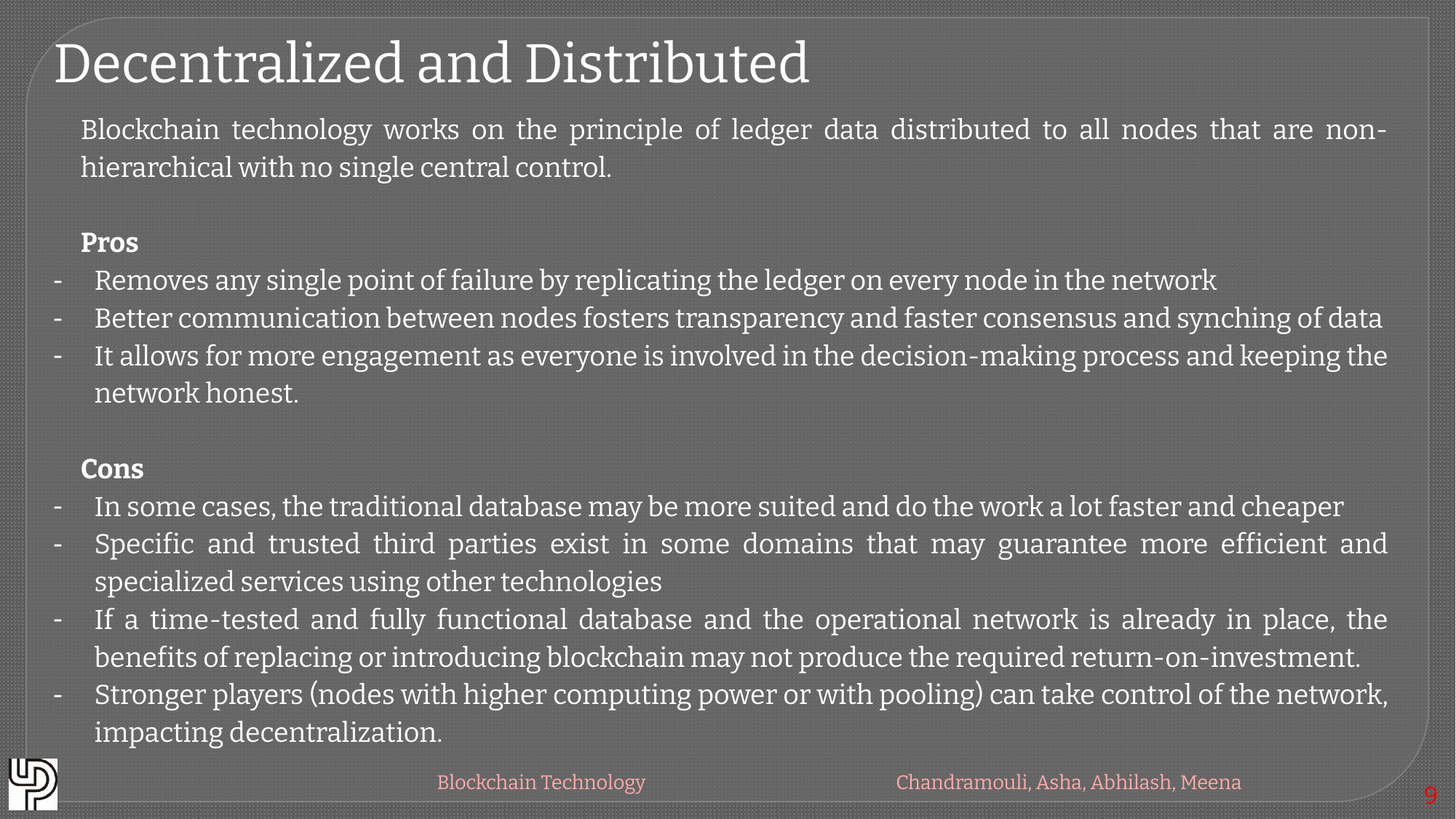

Decentralized and Distributed
Blockchain technology works on the principle of ledger data distributed to all nodes that are non-hierarchical with no single central control.

Pros
Removes any single point of failure by replicating the ledger on every node in the network
Better communication between nodes fosters transparency and faster consensus and synching of data
It allows for more engagement as everyone is involved in the decision-making process and keeping the network honest.

Cons
In some cases, the traditional database may be more suited and do the work a lot faster and cheaper
Specific and trusted third parties exist in some domains that may guarantee more efficient and specialized services using other technologies
If a time-tested and fully functional database and the operational network is already in place, the benefits of replacing or introducing blockchain may not produce the required return-on-investment.
Stronger players (nodes with higher computing power or with pooling) can take control of the network, impacting decentralization.
Blockchain Technology
Chandramouli, Asha, Abhilash, Meena
9